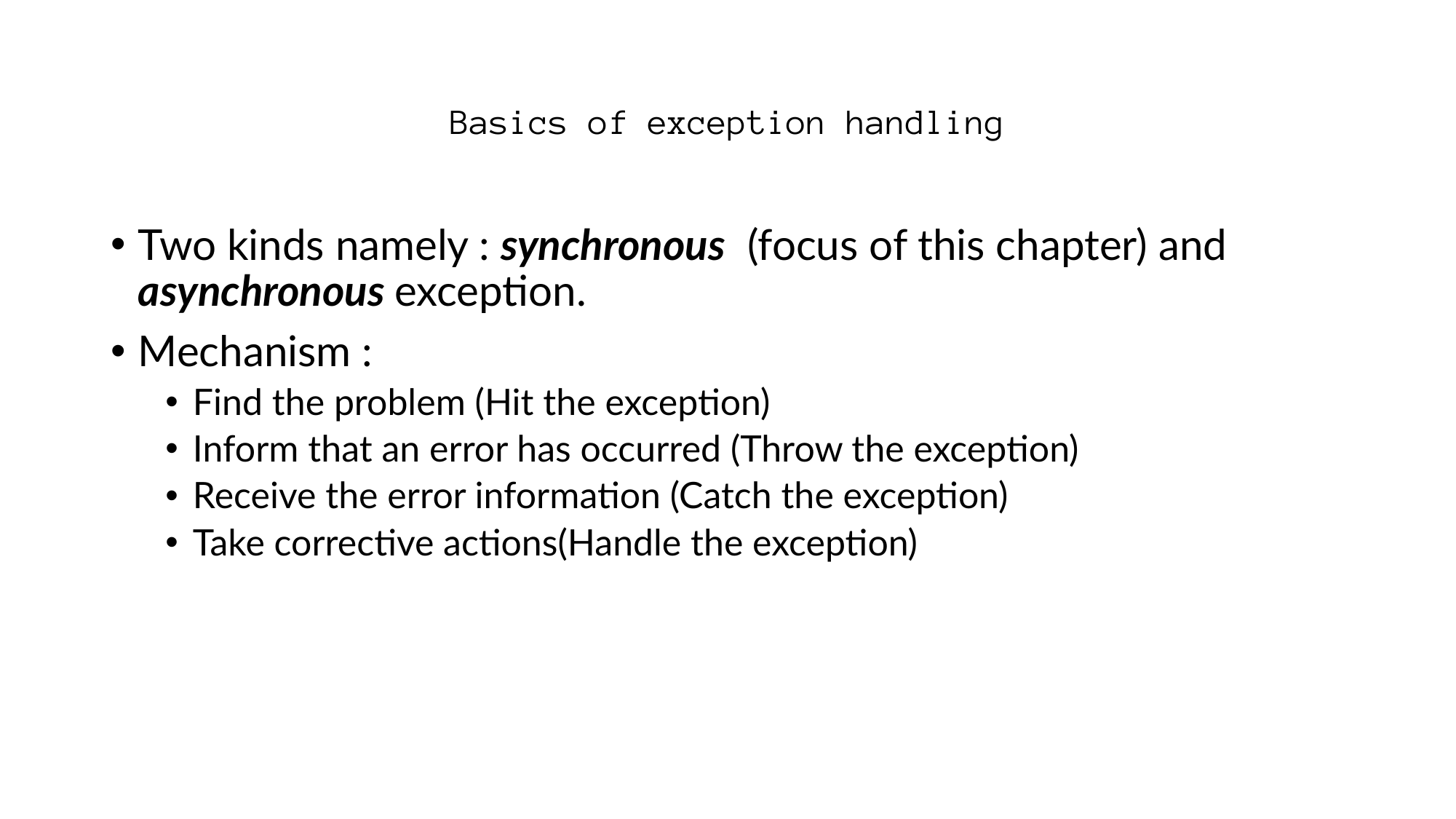

# Basics of exception handling
Two kinds namely : synchronous  (focus of this chapter) and asynchronous exception.
Mechanism :
Find the problem (Hit the exception)
Inform that an error has occurred (Throw the exception)
Receive the error information (Catch the exception)
Take corrective actions(Handle the exception)